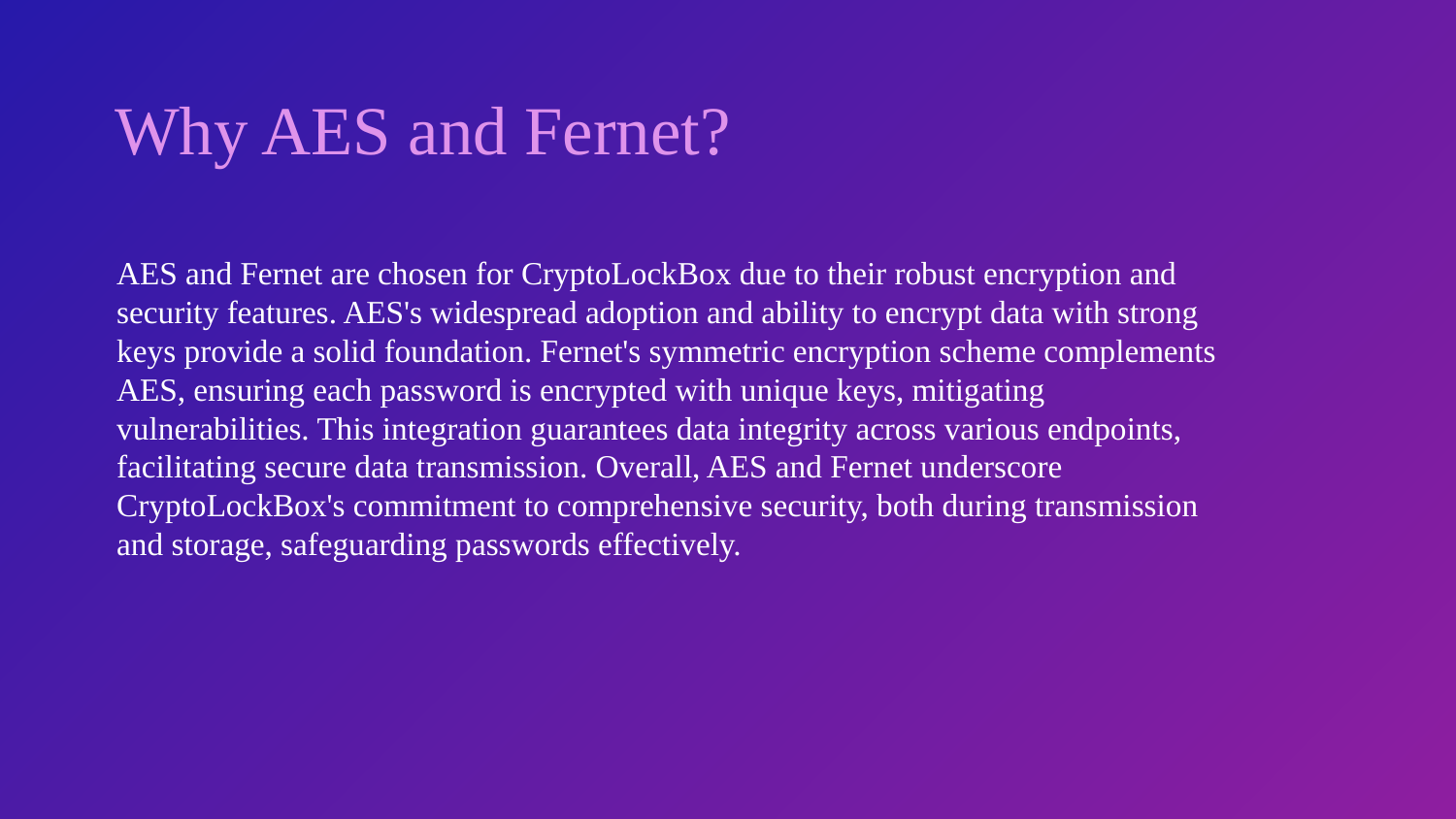

Why AES and Fernet?
AES and Fernet are chosen for CryptoLockBox due to their robust encryption and security features. AES's widespread adoption and ability to encrypt data with strong keys provide a solid foundation. Fernet's symmetric encryption scheme complements AES, ensuring each password is encrypted with unique keys, mitigating vulnerabilities. This integration guarantees data integrity across various endpoints, facilitating secure data transmission. Overall, AES and Fernet underscore CryptoLockBox's commitment to comprehensive security, both during transmission and storage, safeguarding passwords effectively.